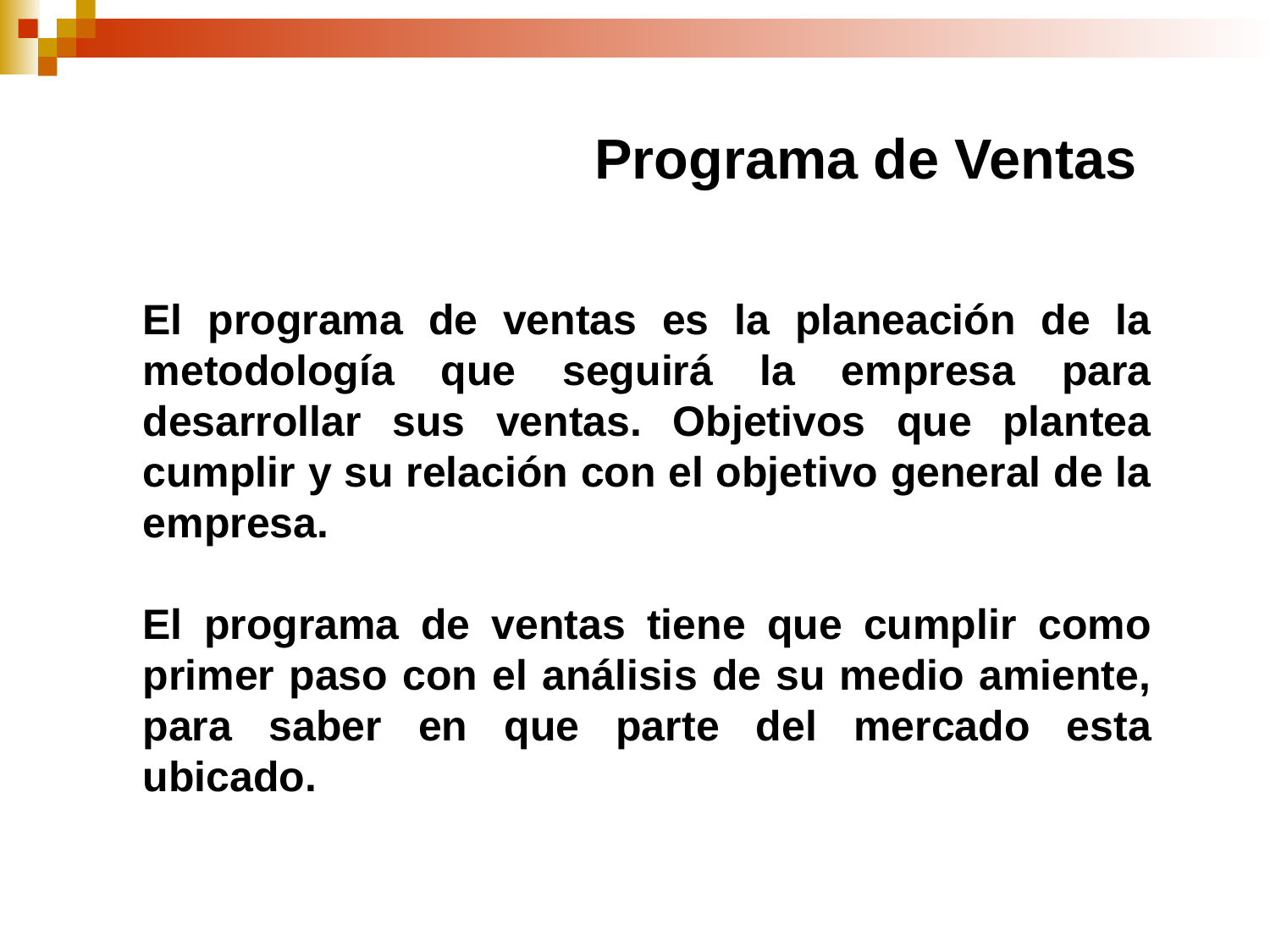

Programa de Ventas
El programa de ventas es la planeación de la metodología que seguirá la empresa para desarrollar sus ventas. Objetivos que plantea cumplir y su relación con el objetivo general de la empresa.

El programa de ventas tiene que cumplir como primer paso con el análisis de su medio amiente, para saber en que parte del mercado esta ubicado.